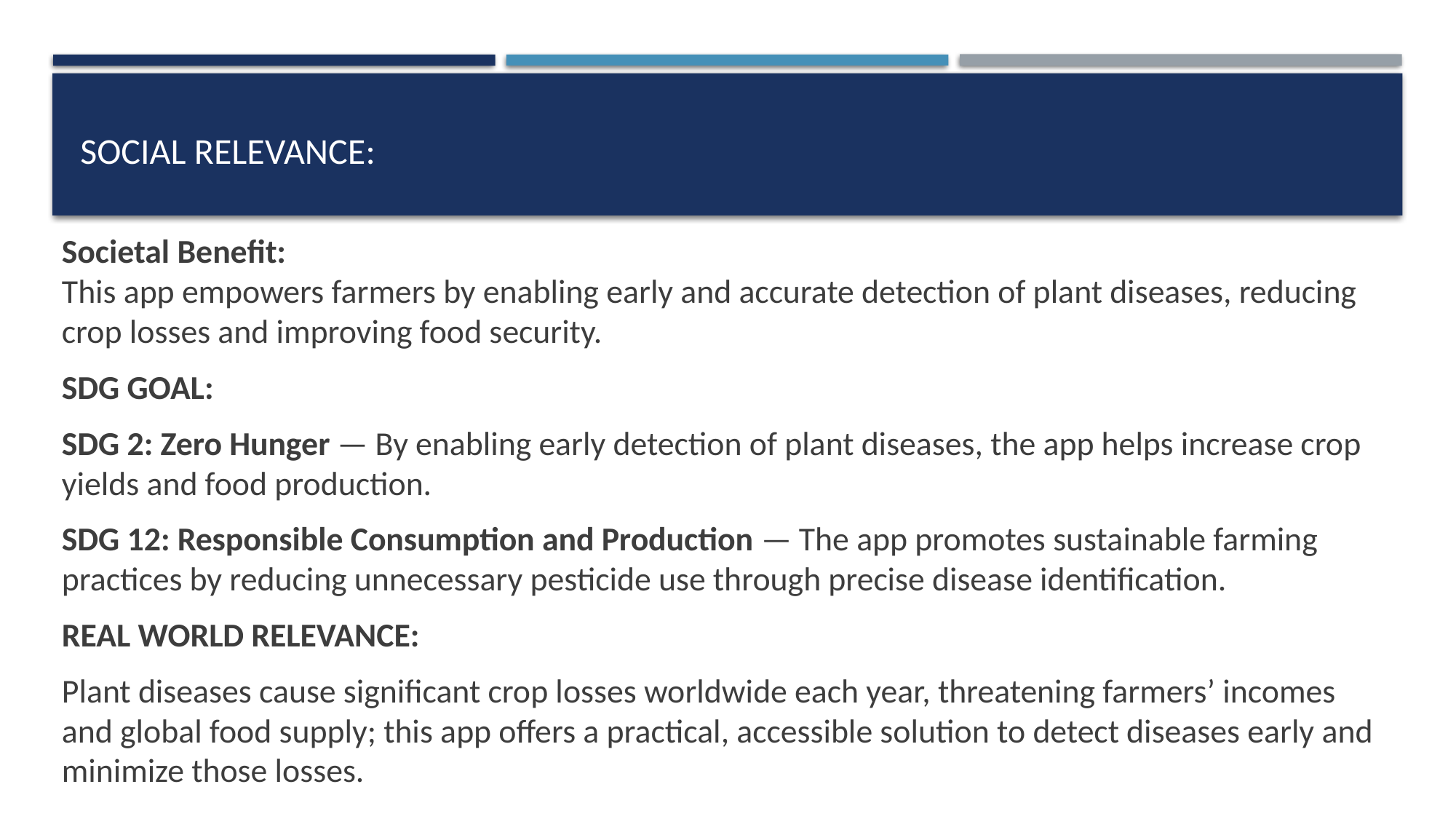

# SOCIAL RELEVANCE:

Societal Benefit:
This app empowers farmers by enabling early and accurate detection of plant diseases, reducing crop losses and improving food security.
SDG GOAL:
SDG 2: Zero Hunger — By enabling early detection of plant diseases, the app helps increase crop yields and food production.
SDG 12: Responsible Consumption and Production — The app promotes sustainable farming practices by reducing unnecessary pesticide use through precise disease identification.
REAL WORLD RELEVANCE:
Plant diseases cause significant crop losses worldwide each year, threatening farmers’ incomes and global food supply; this app offers a practical, accessible solution to detect diseases early and minimize those losses.